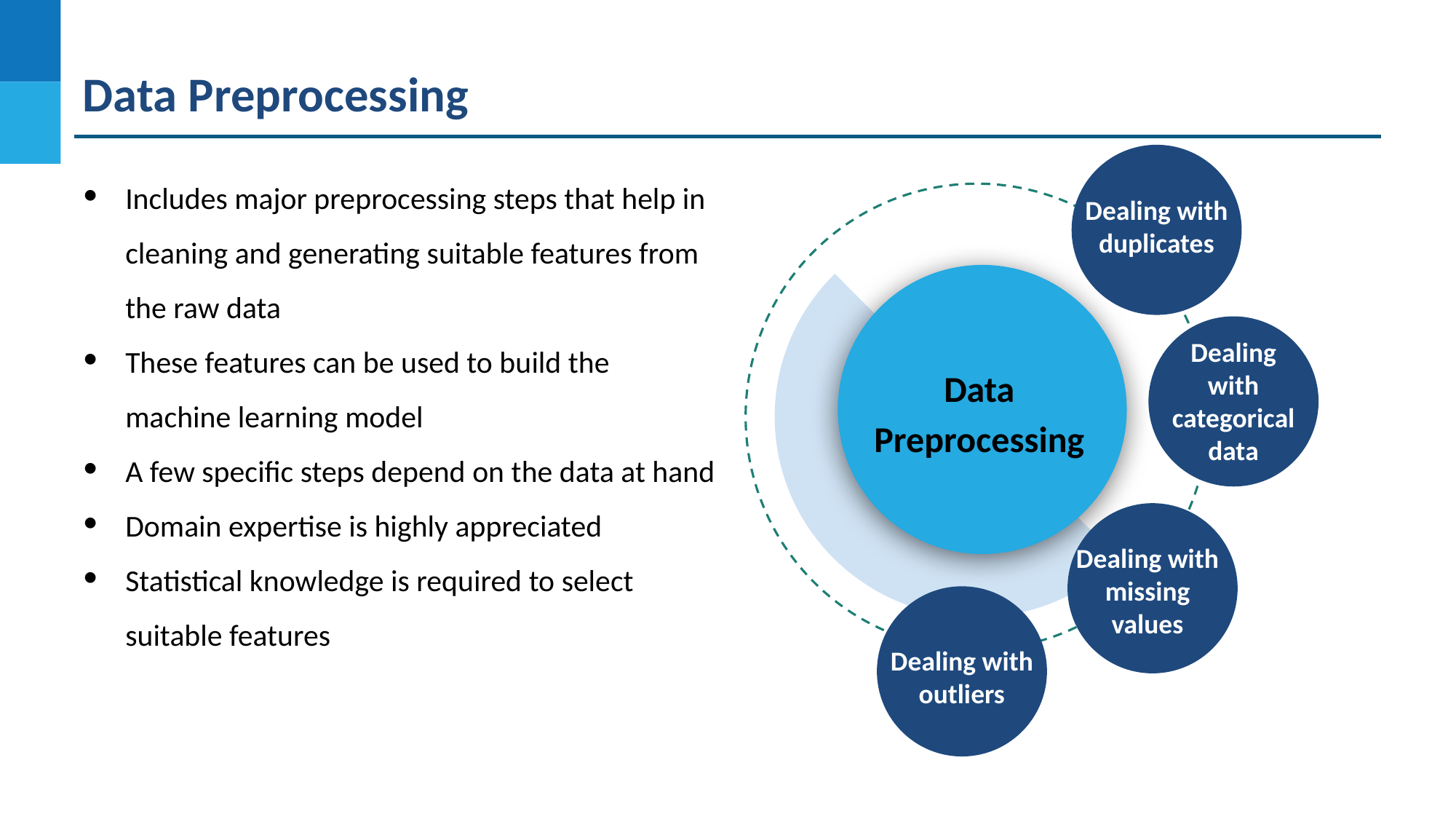

Data Preprocessing

Includes major preprocessing steps that help in cleaning and generating suitable features from the raw data
These features can be used to build the machine learning model
A few specific steps depend on the data at hand
Domain expertise is highly appreciated
Statistical knowledge is required to select suitable features

Dealing with duplicates

Data Preprocessing

Dealing with categorical data

Dealing with missing values

Dealing with outliers